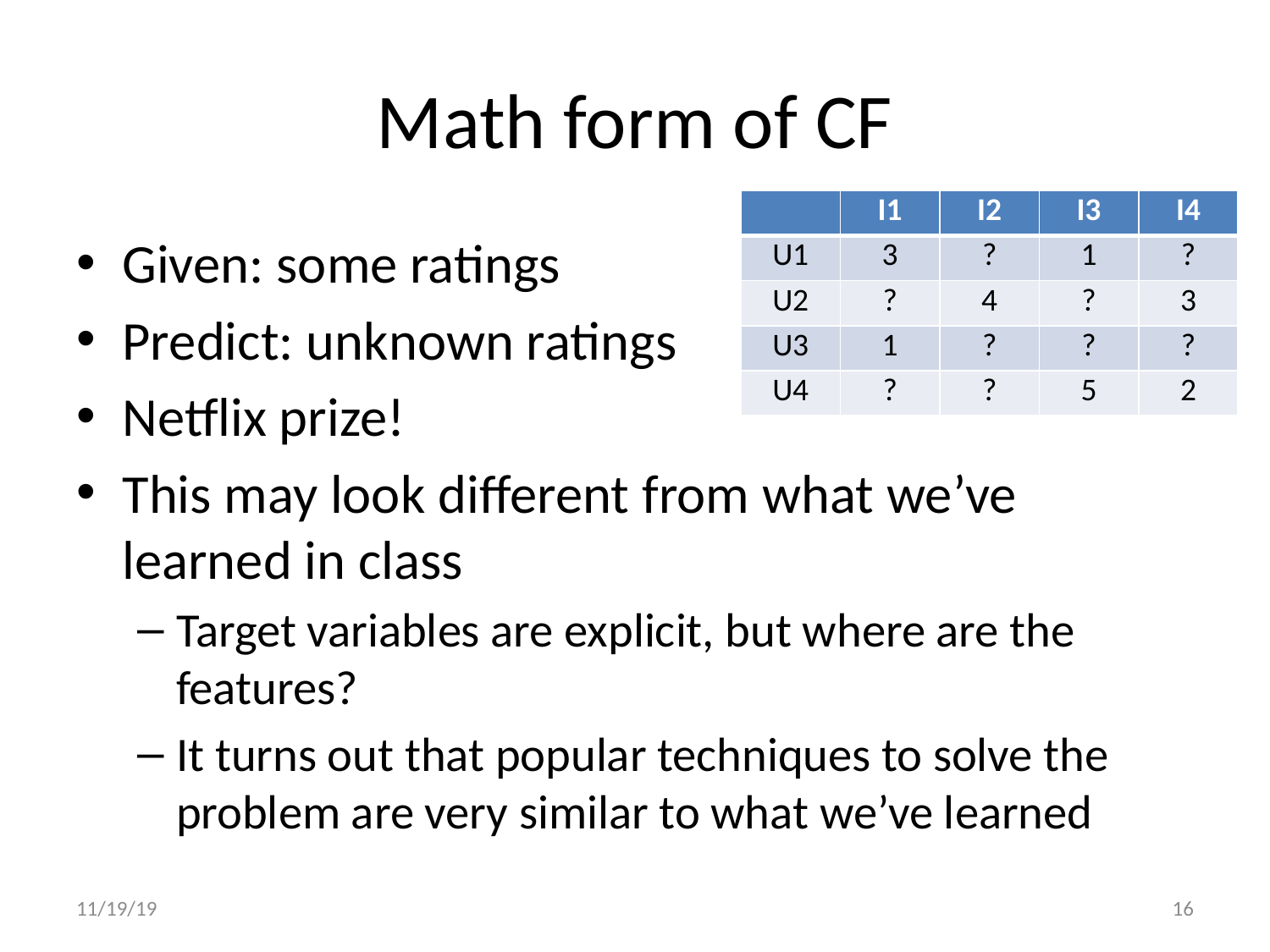

# Math form of CF
|  | I1 | I2 | I3 | I4 |
| --- | --- | --- | --- | --- |
| U1 | 3 | ? | 1 | ? |
| U2 | ? | 4 | ? | 3 |
| U3 | 1 | ? | ? | ? |
| U4 | ? | ? | 5 | 2 |
Given: some ratings
Predict: unknown ratings
Netflix prize!
This may look different from what we’ve learned in class
Target variables are explicit, but where are the features?
It turns out that popular techniques to solve the problem are very similar to what we’ve learned
11/19/19
16